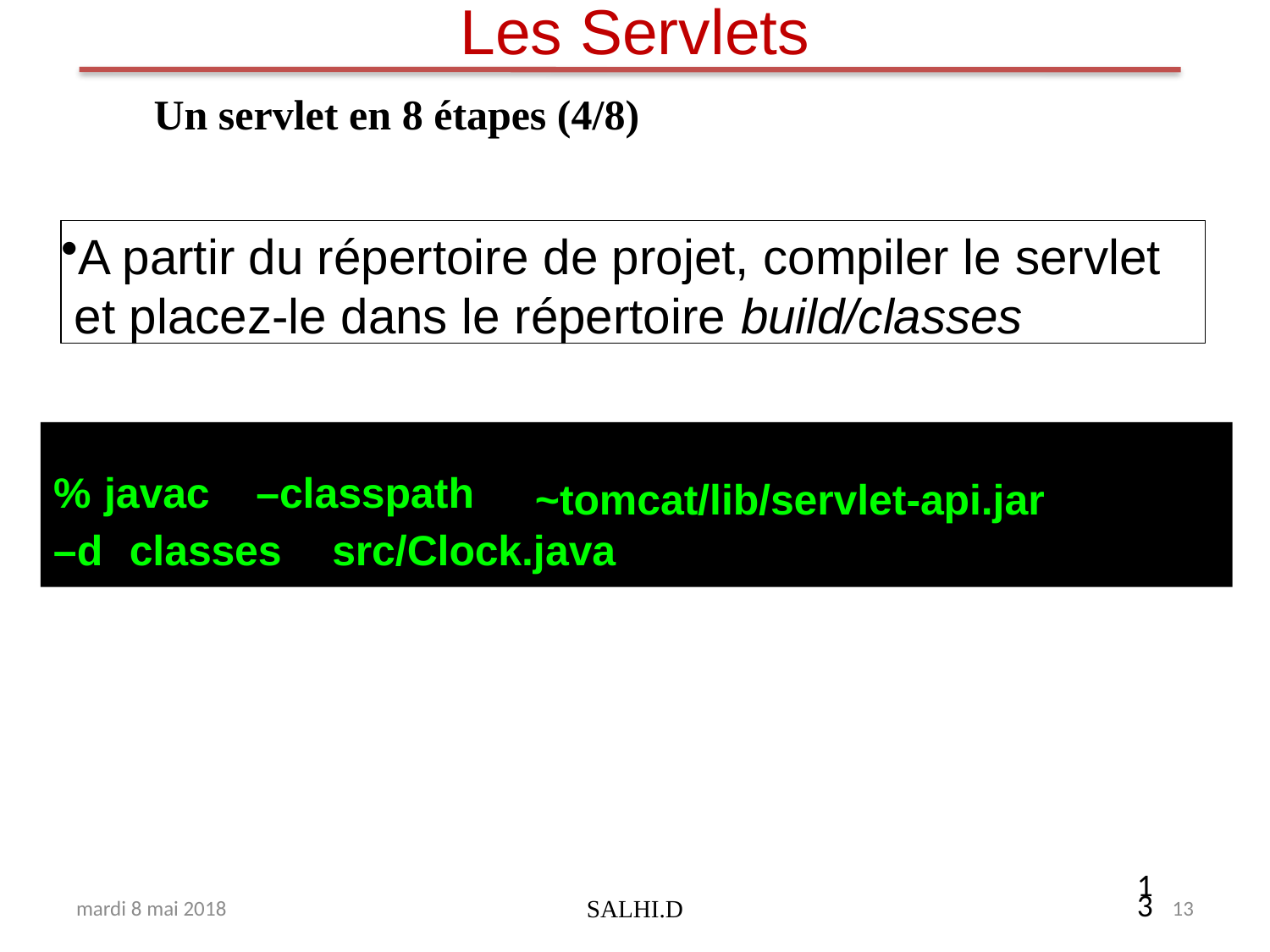

# Les Servlets
Un servlet en 8 étapes (4/8)

A partir du répertoire de projet, compiler le servlet  et placez-le dans le répertoire build/classes

% javac	–classpath
~tomcat/lib/servlet-api.jar
–d	classes	src/Clock.java
13
mardi 8 mai 2018
SALHI.D
13